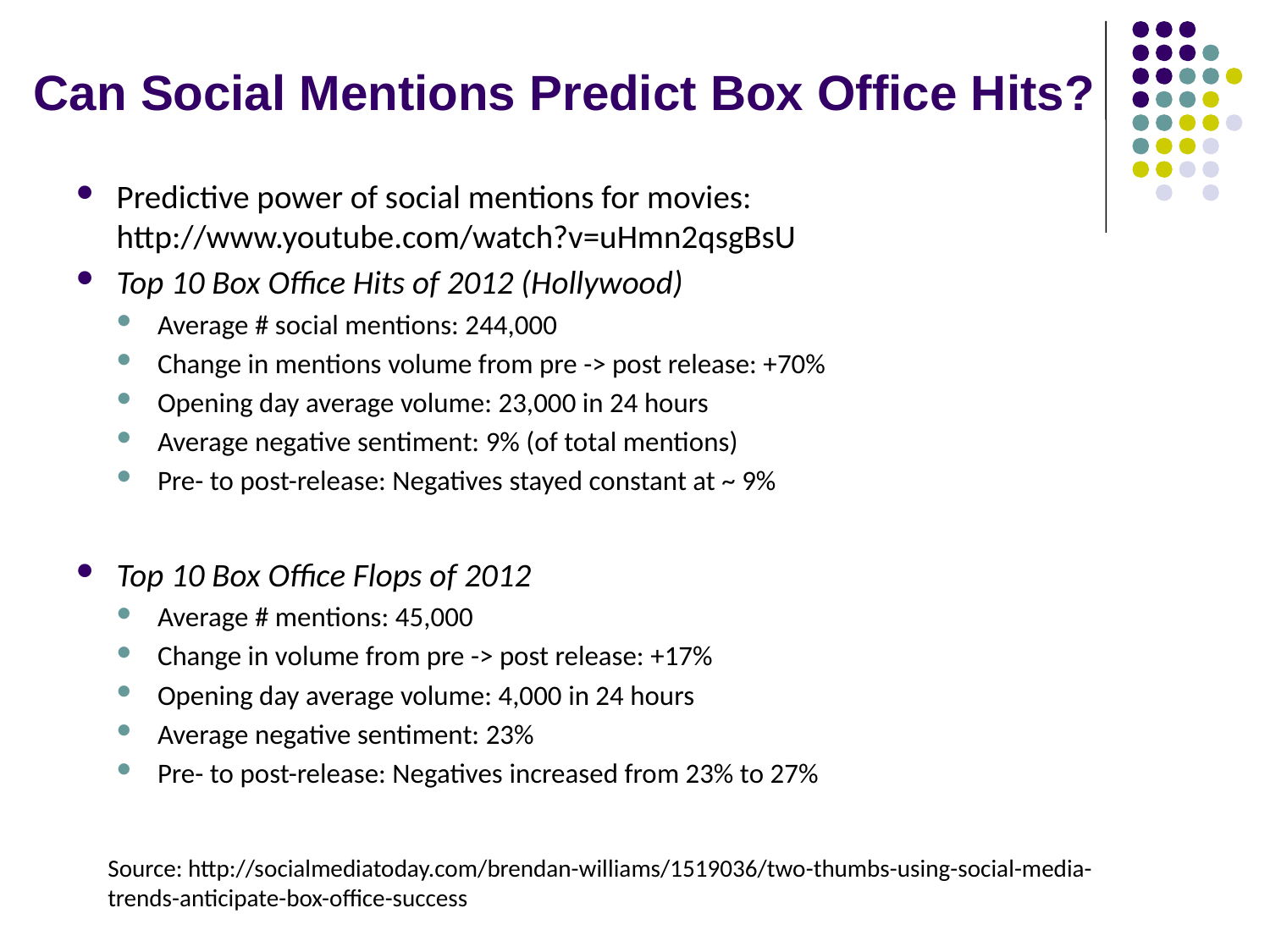

# Can Social Mentions Predict Box Office Hits?
Predictive power of social mentions for movies: http://www.youtube.com/watch?v=uHmn2qsgBsU
Top 10 Box Office Hits of 2012 (Hollywood)
Average # social mentions: 244,000
Change in mentions volume from pre -> post release: +70%
Opening day average volume: 23,000 in 24 hours
Average negative sentiment: 9% (of total mentions)
Pre- to post-release: Negatives stayed constant at ~ 9%

Top 10 Box Office Flops of 2012
Average # mentions: 45,000
Change in volume from pre -> post release: +17%
Opening day average volume: 4,000 in 24 hours
Average negative sentiment: 23%
Pre- to post-release: Negatives increased from 23% to 27%

Source: http://socialmediatoday.com/brendan-williams/1519036/two-thumbs-using-social-media-trends-anticipate-box-office-success